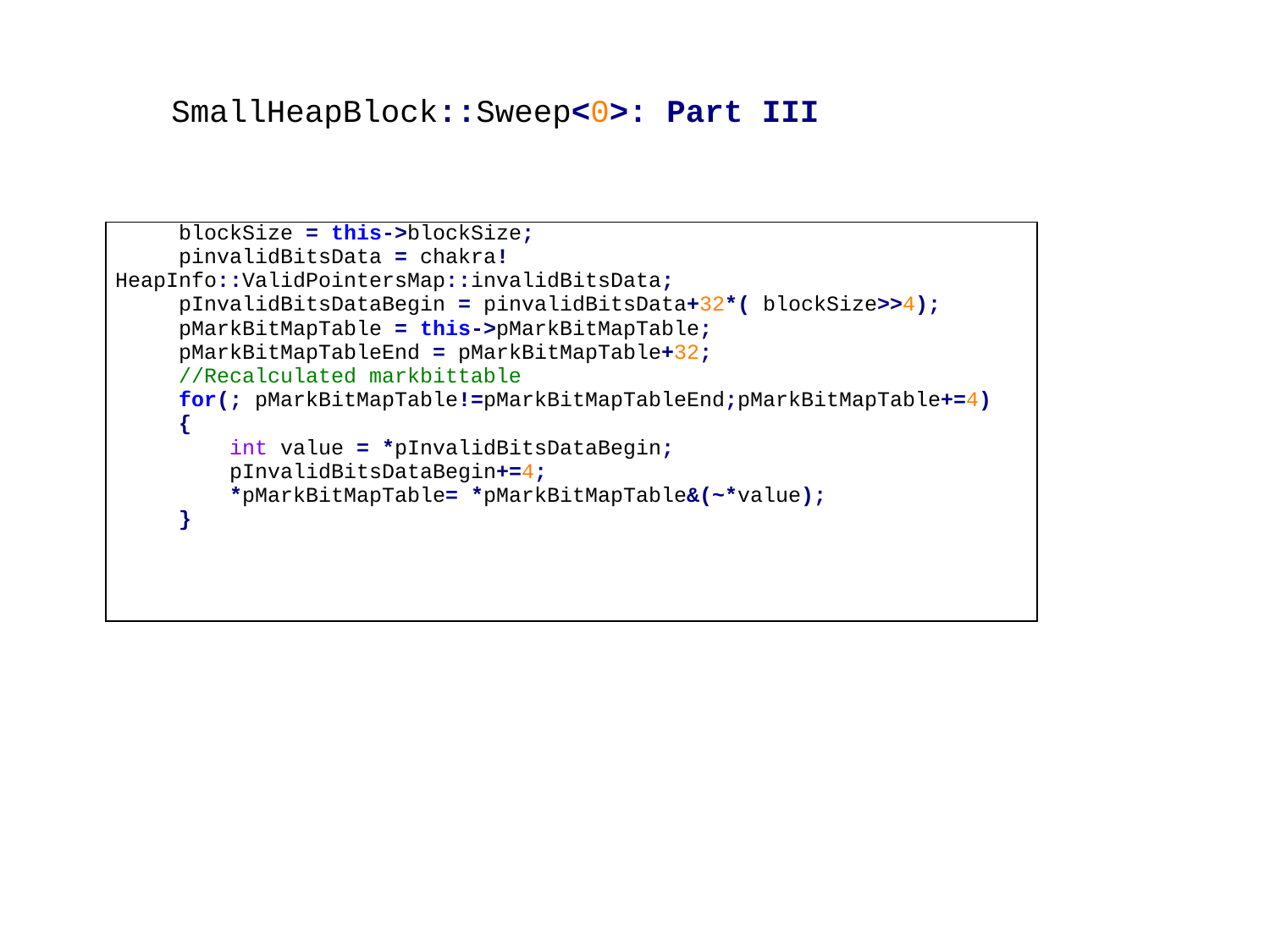

SmallHeapBlock::Sweep<0>: Part III
| blockSize = this->blockSize; pinvalidBitsData = chakra!HeapInfo::ValidPointersMap::invalidBitsData; pInvalidBitsDataBegin = pinvalidBitsData+32\*( blockSize>>4); pMarkBitMapTable = this->pMarkBitMapTable; pMarkBitMapTableEnd = pMarkBitMapTable+32; //Recalculated markbittable for(; pMarkBitMapTable!=pMarkBitMapTableEnd;pMarkBitMapTable+=4) { int value = \*pInvalidBitsDataBegin; pInvalidBitsDataBegin+=4; \*pMarkBitMapTable= \*pMarkBitMapTable&(~\*value); } |
| --- |